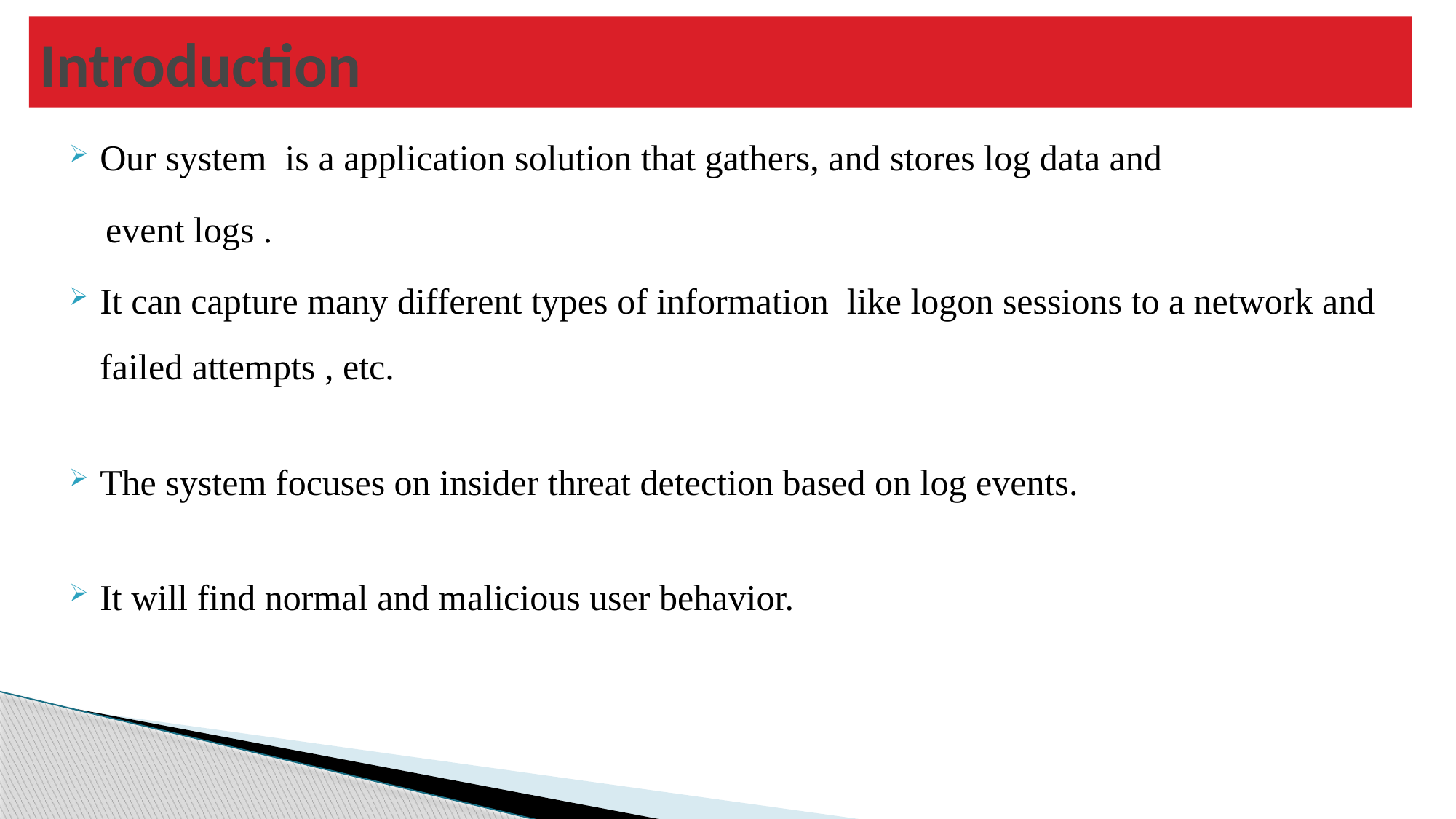

# Introduction
Our system  is a application solution that gathers, and stores log data and
    event logs .
It can capture many different types of information  like logon sessions to a network and failed attempts , etc.
The system focuses on insider threat detection based on log events.
It will find normal and malicious user behavior.